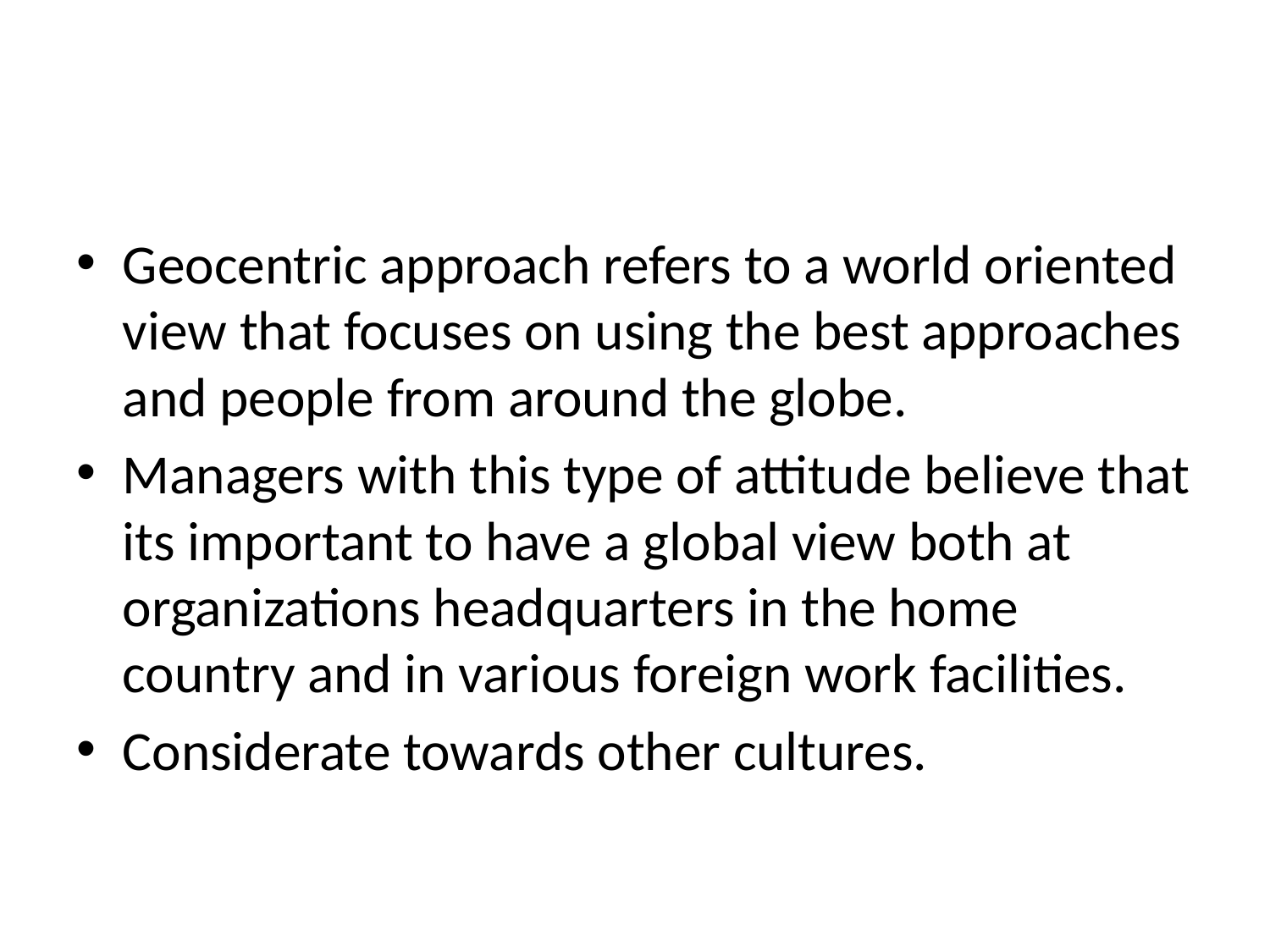

#
Geocentric approach refers to a world oriented view that focuses on using the best approaches and people from around the globe.
Managers with this type of attitude believe that its important to have a global view both at organizations headquarters in the home country and in various foreign work facilities.
Considerate towards other cultures.